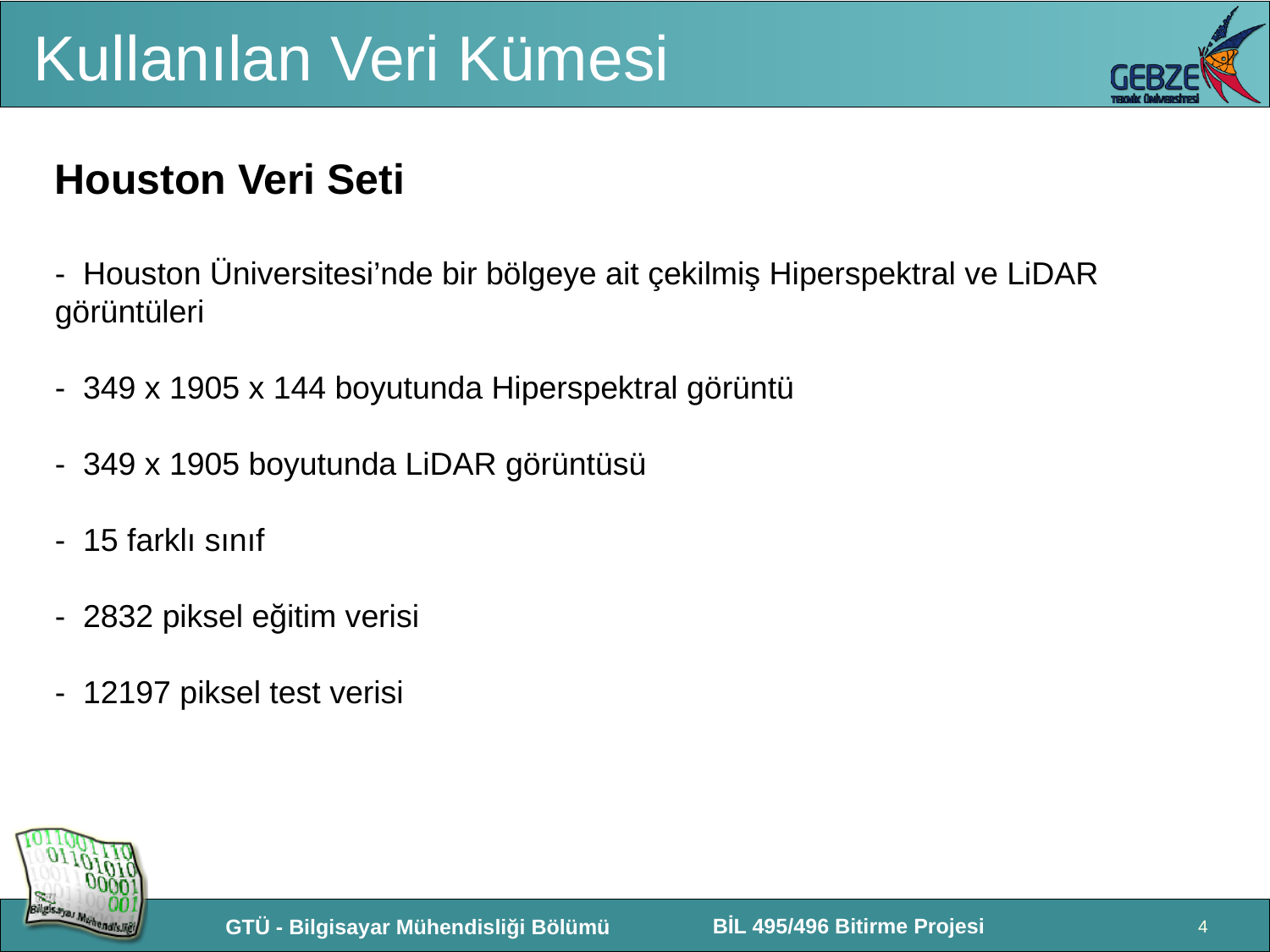

# Kullanılan Veri Kümesi
Houston Veri Seti

-  Houston Üniversitesi’nde bir bölgeye ait çekilmiş Hiperspektral ve LiDAR görüntüleri

-  349 x 1905 x 144 boyutunda Hiperspektral görüntü

-  349 x 1905 boyutunda LiDAR görüntüsü

-  15 farklı sınıf

-  2832 piksel eğitim verisi

-  12197 piksel test verisi

4